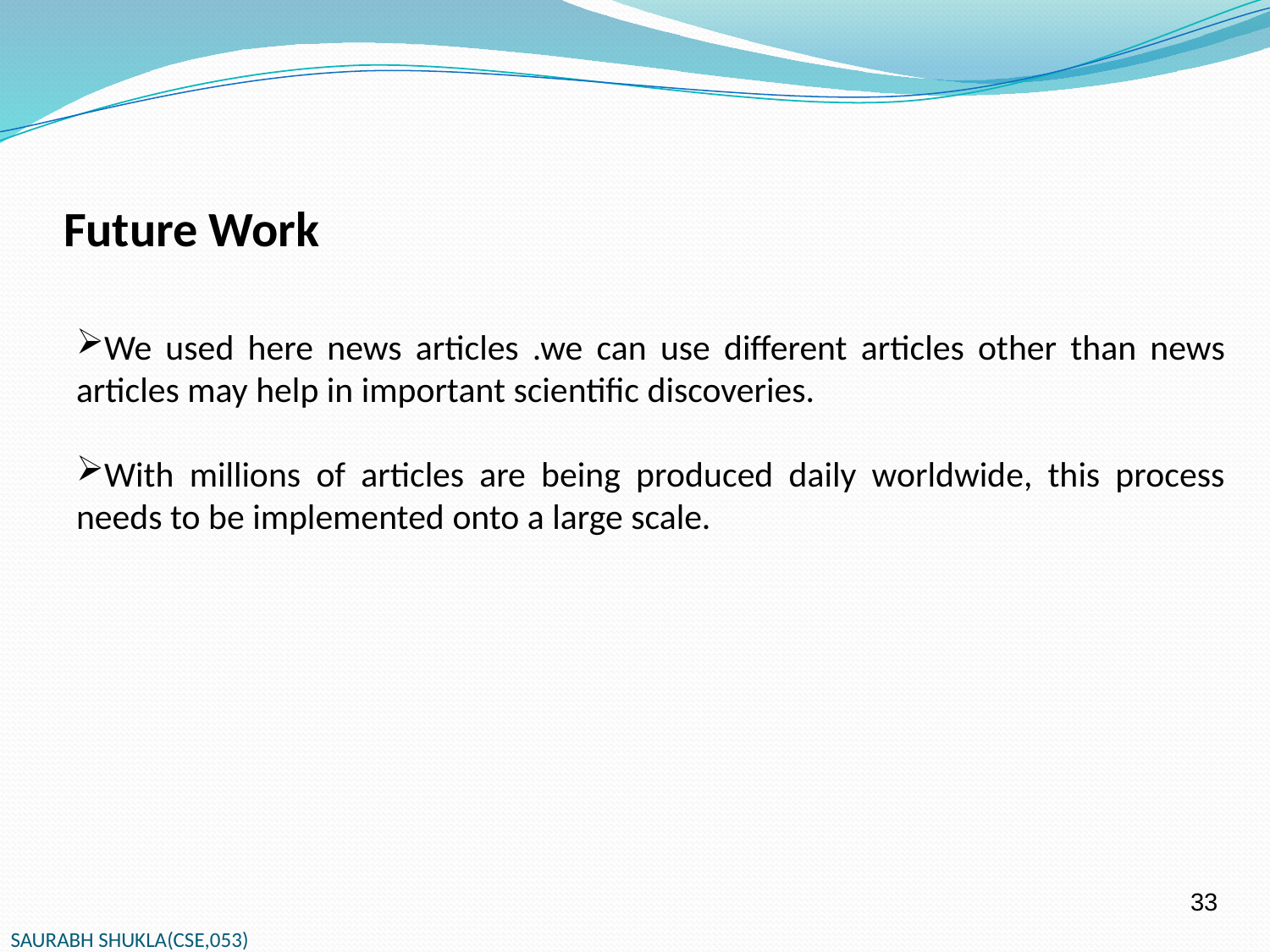

# Future Work
We used here news articles .we can use different articles other than news articles may help in important scientific discoveries.

With millions of articles are being produced daily worldwide, this process needs to be implemented onto a large scale.
33
SAURABH SHUKLA(CSE,053)